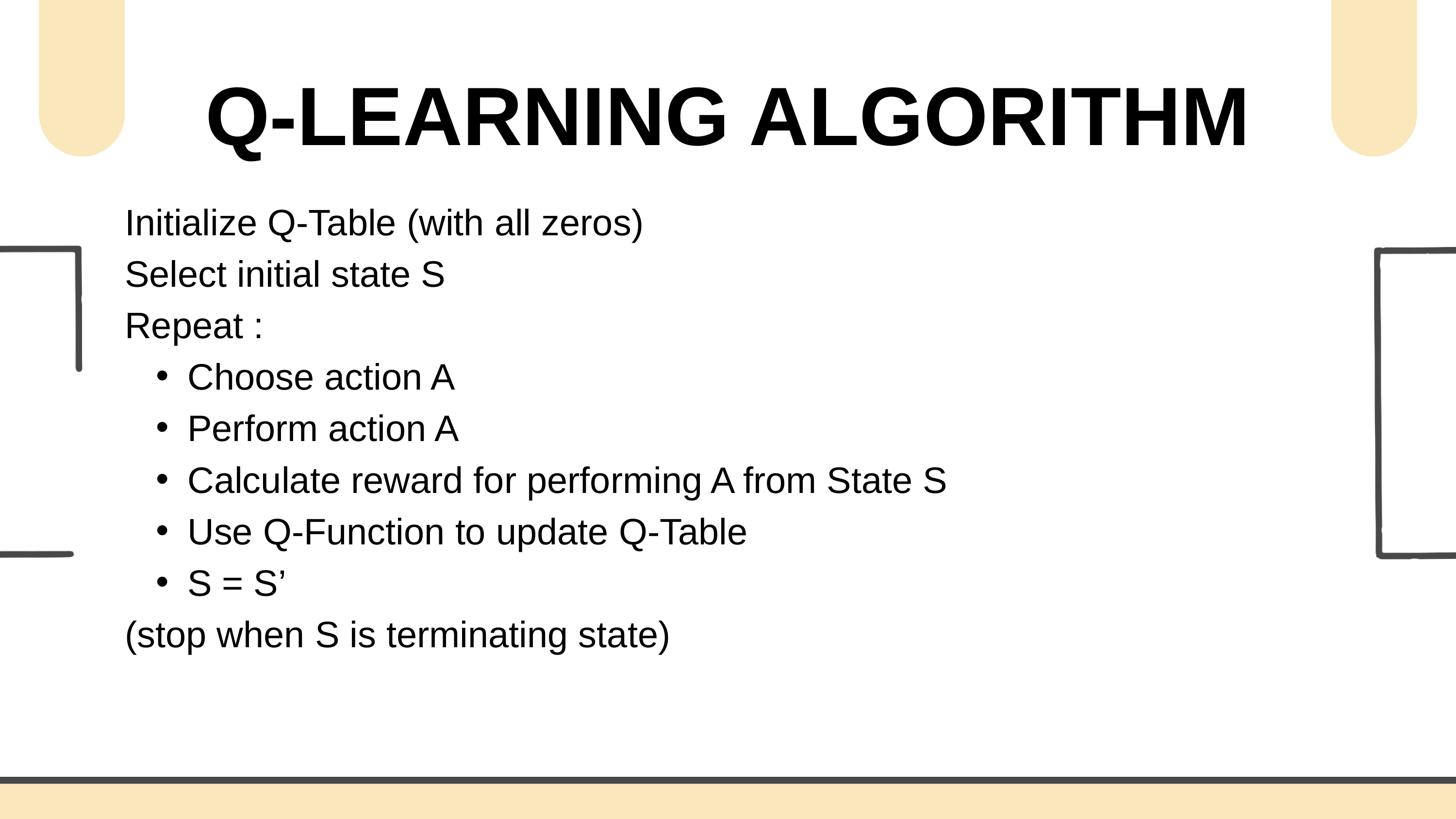

Q-LEARNING ALGORITHM
Initialize Q-Table (with all zeros)
Select initial state S
Repeat :
Choose action A
Perform action A
Calculate reward for performing A from State S
Use Q-Function to update Q-Table
S = S’
(stop when S is terminating state)